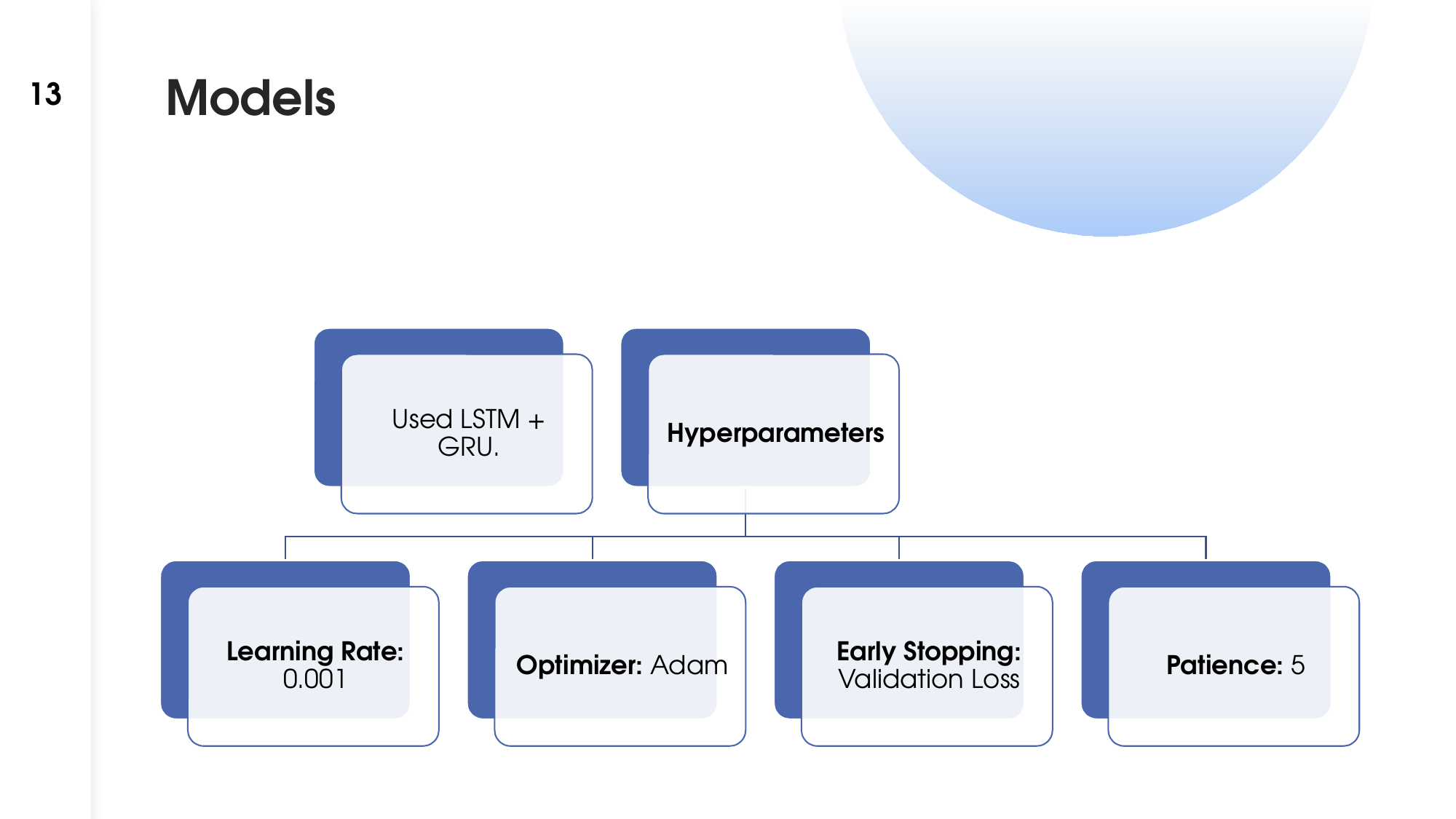

13
# Models
Used LSTM + GRU.
Hyperparameters
Learning Rate: 0.001
Optimizer: Adam
Early Stopping: Validation Loss
Patience: 5